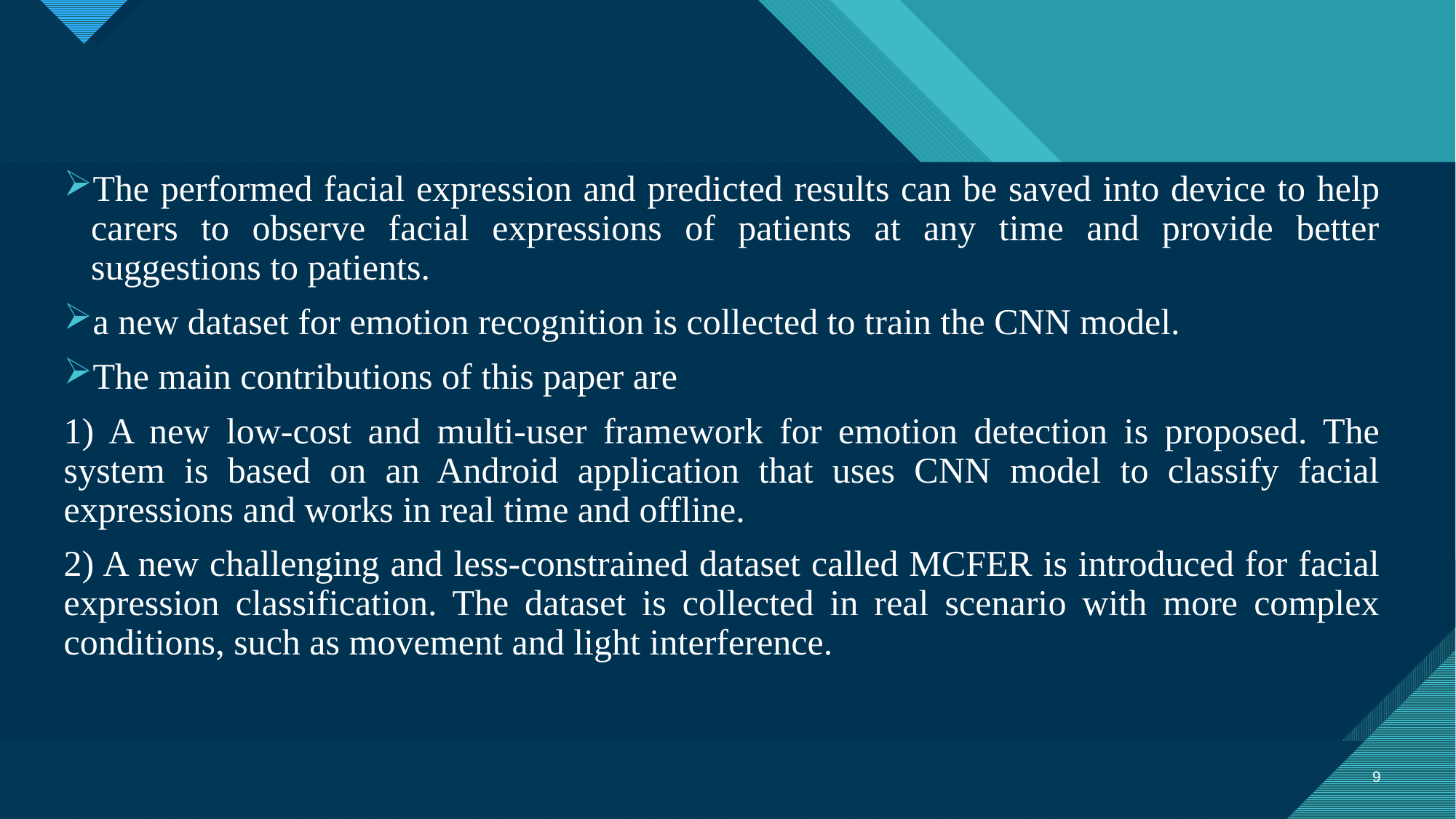

The performed facial expression and predicted results can be saved into device to help carers to observe facial expressions of patients at any time and provide better suggestions to patients.
a new dataset for emotion recognition is collected to train the CNN model.
The main contributions of this paper are
1) A new low-cost and multi-user framework for emotion detection is proposed. The system is based on an Android application that uses CNN model to classify facial expressions and works in real time and offline.
2) A new challenging and less-constrained dataset called MCFER is introduced for facial expression classification. The dataset is collected in real scenario with more complex conditions, such as movement and light interference.
9